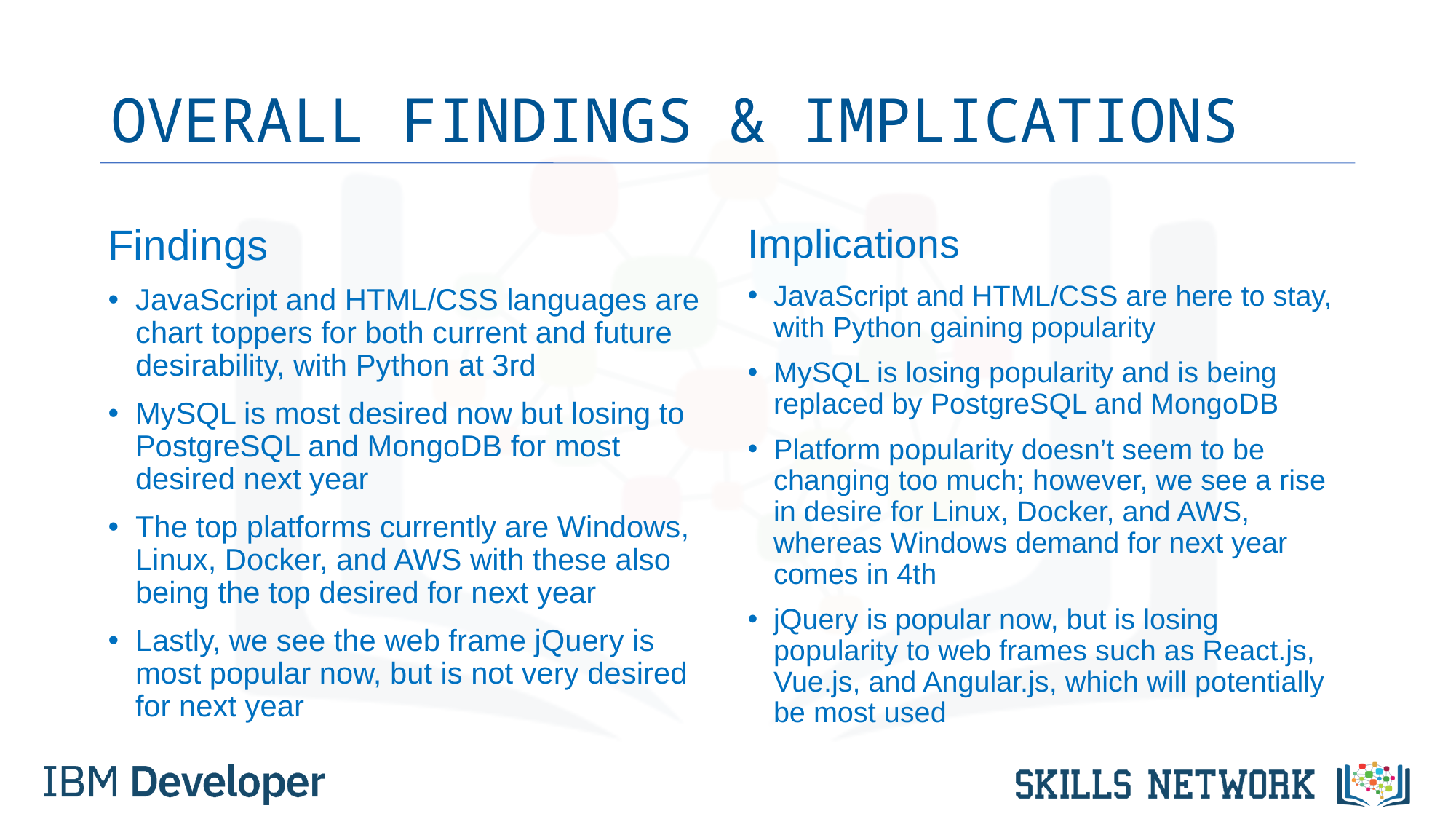

# OVERALL FINDINGS & IMPLICATIONS
Findings
JavaScript and HTML/CSS languages are chart toppers for both current and future desirability, with Python at 3rd
MySQL is most desired now but losing to PostgreSQL and MongoDB for most desired next year
The top platforms currently are Windows, Linux, Docker, and AWS with these also being the top desired for next year
Lastly, we see the web frame jQuery is most popular now, but is not very desired for next year

Implications
JavaScript and HTML/CSS are here to stay, with Python gaining popularity
MySQL is losing popularity and is being replaced by PostgreSQL and MongoDB
Platform popularity doesn’t seem to be changing too much; however, we see a rise in desire for Linux, Docker, and AWS, whereas Windows demand for next year comes in 4th
jQuery is popular now, but is losing popularity to web frames such as React.js, Vue.js, and Angular.js, which will potentially be most used